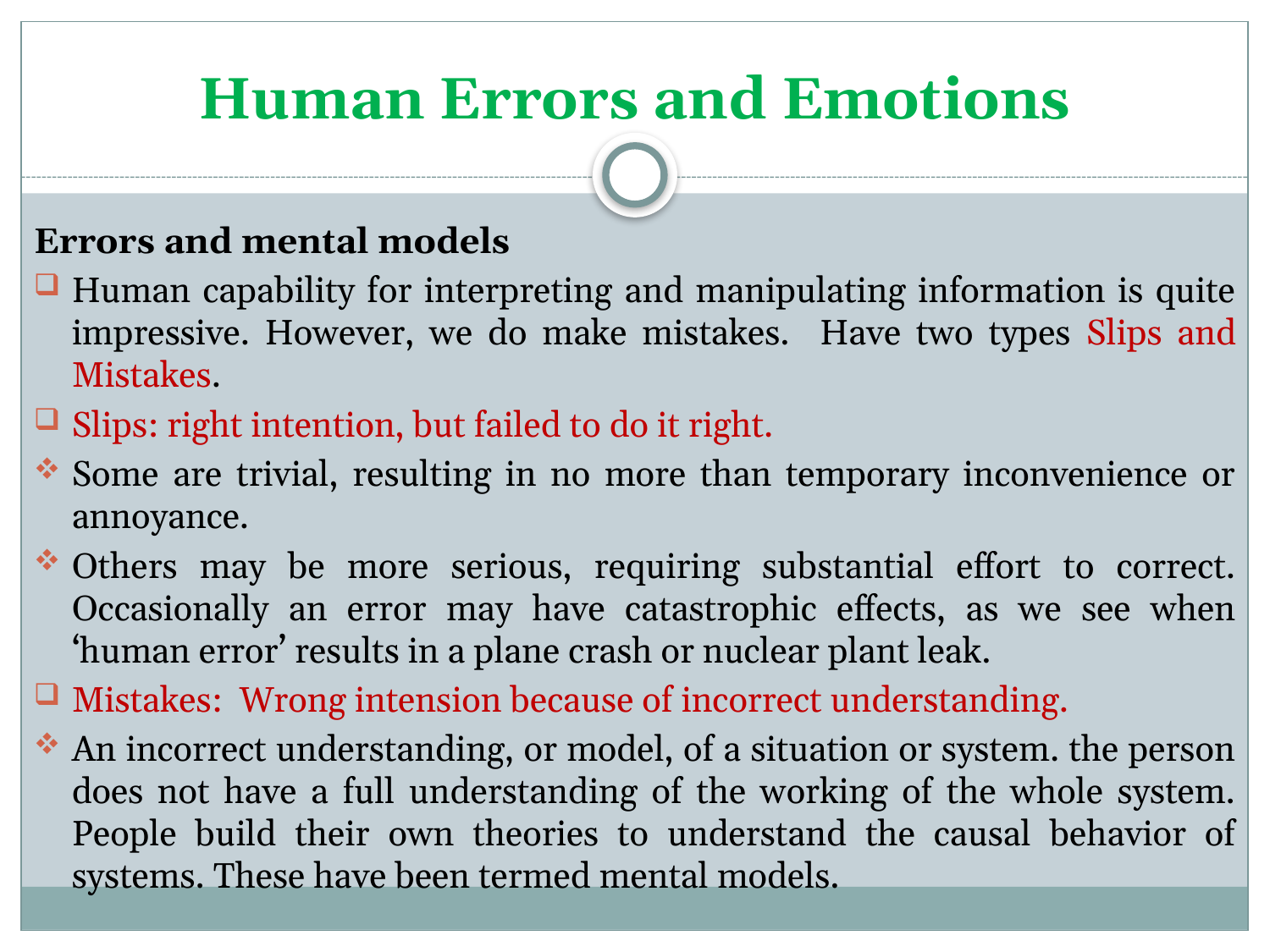

# Human Errors and Emotions
Errors and mental models
Human capability for interpreting and manipulating information is quite impressive. However, we do make mistakes.  Have two types Slips and Mistakes.
Slips: right intention, but failed to do it right.
Some are trivial, resulting in no more than temporary inconvenience or annoyance.
Others may be more serious, requiring substantial effort to correct. Occasionally an error may have catastrophic effects, as we see when ‘human error’ results in a plane crash or nuclear plant leak.
Mistakes:  Wrong intension because of incorrect understanding.
An incorrect understanding, or model, of a situation or system. the person does not have a full understanding of the working of the whole system. People build their own theories to understand the causal behavior of systems. These have been termed mental models.